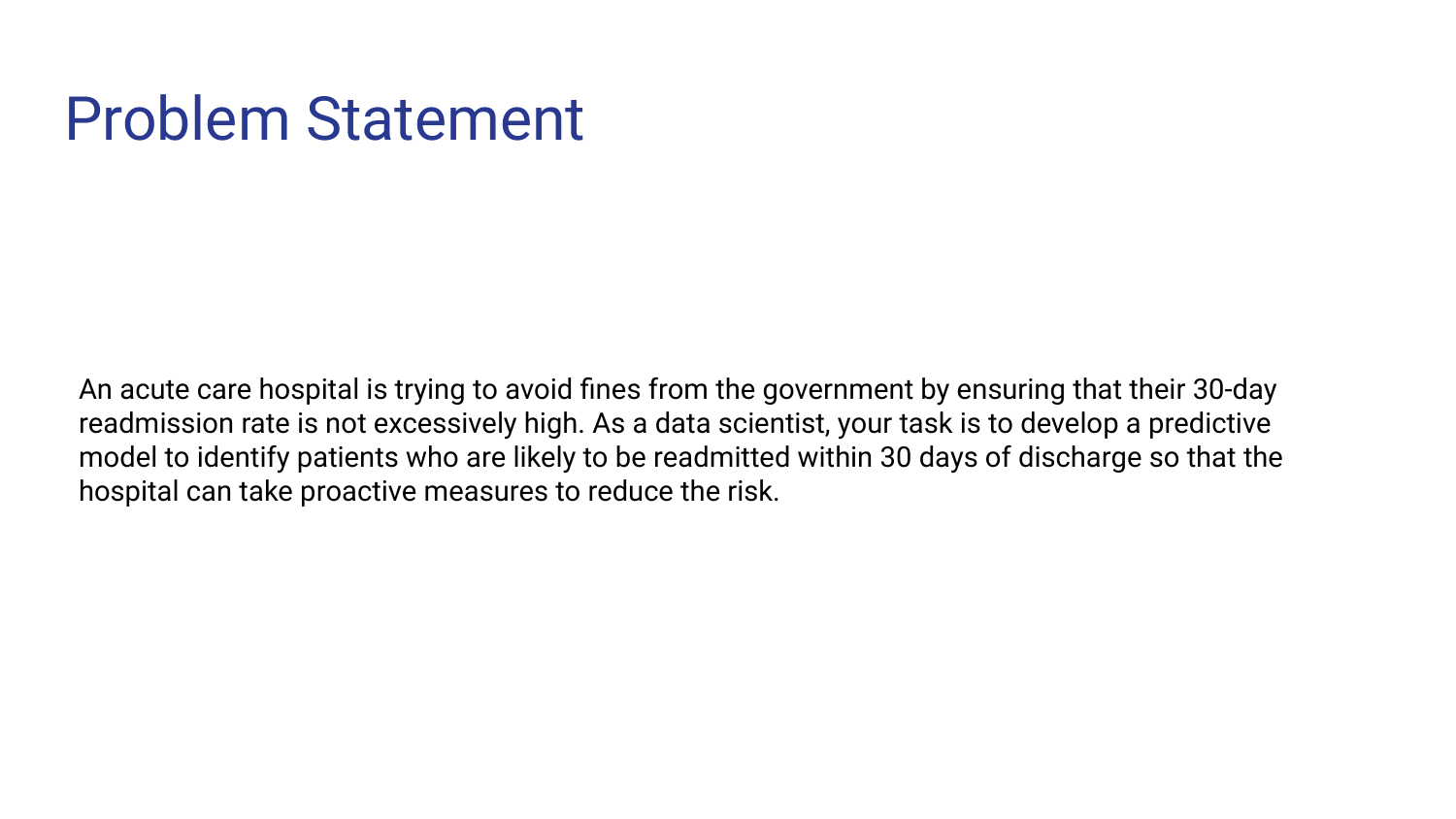

# Problem Statement
An acute care hospital is trying to avoid fines from the government by ensuring that their 30-day
readmission rate is not excessively high. As a data scientist, your task is to develop a predictive
model to identify patients who are likely to be readmitted within 30 days of discharge so that the
hospital can take proactive measures to reduce the risk.